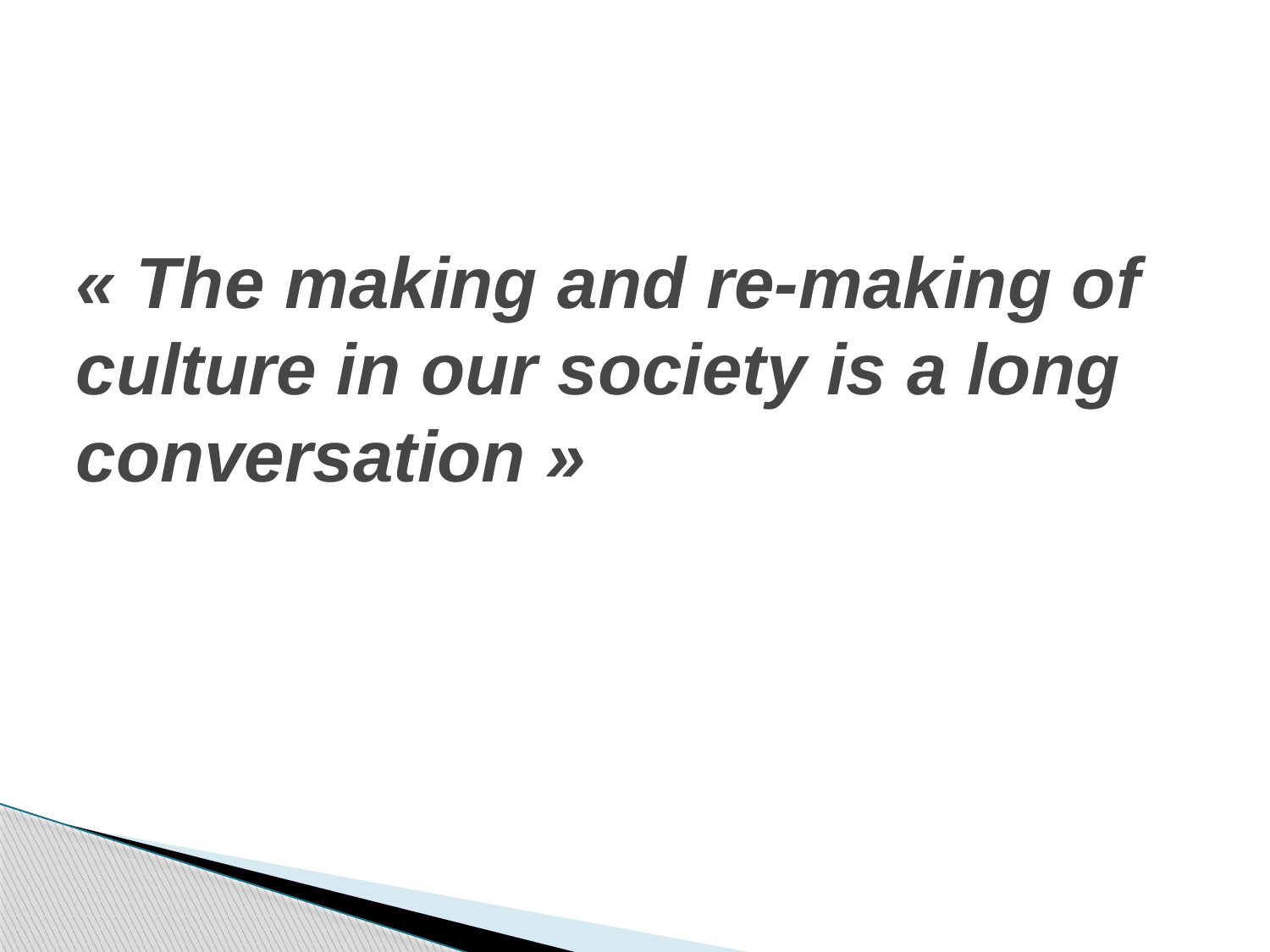

# « The making and re-making of culture in our society is a long conversation »